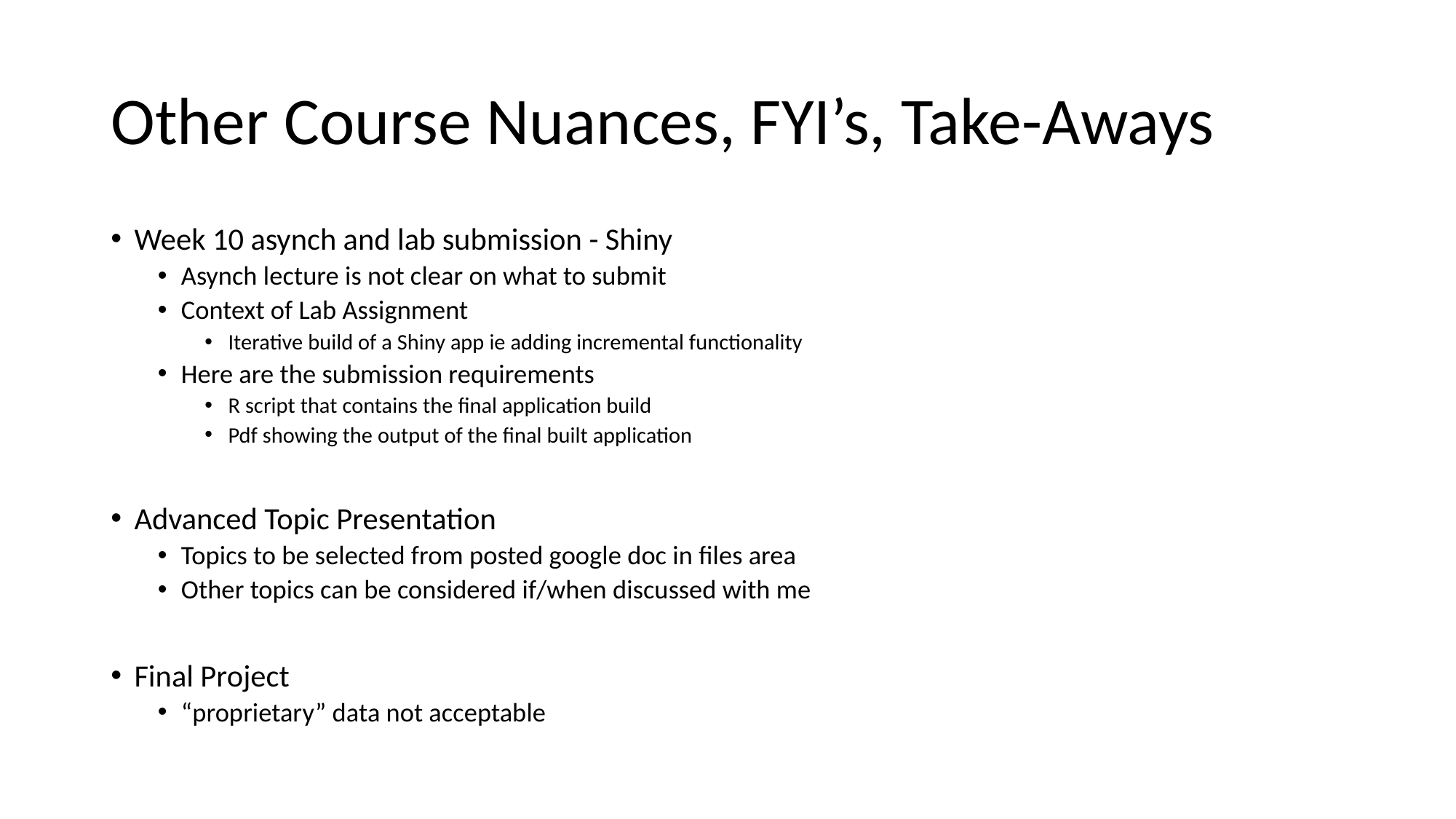

# Other Course Nuances, FYI’s, Take-Aways
Week 10 asynch and lab submission - Shiny
Asynch lecture is not clear on what to submit
Context of Lab Assignment
Iterative build of a Shiny app ie adding incremental functionality
Here are the submission requirements
R script that contains the final application build
Pdf showing the output of the final built application

Advanced Topic Presentation
Topics to be selected from posted google doc in files area
Other topics can be considered if/when discussed with me

Final Project
“proprietary” data not acceptable